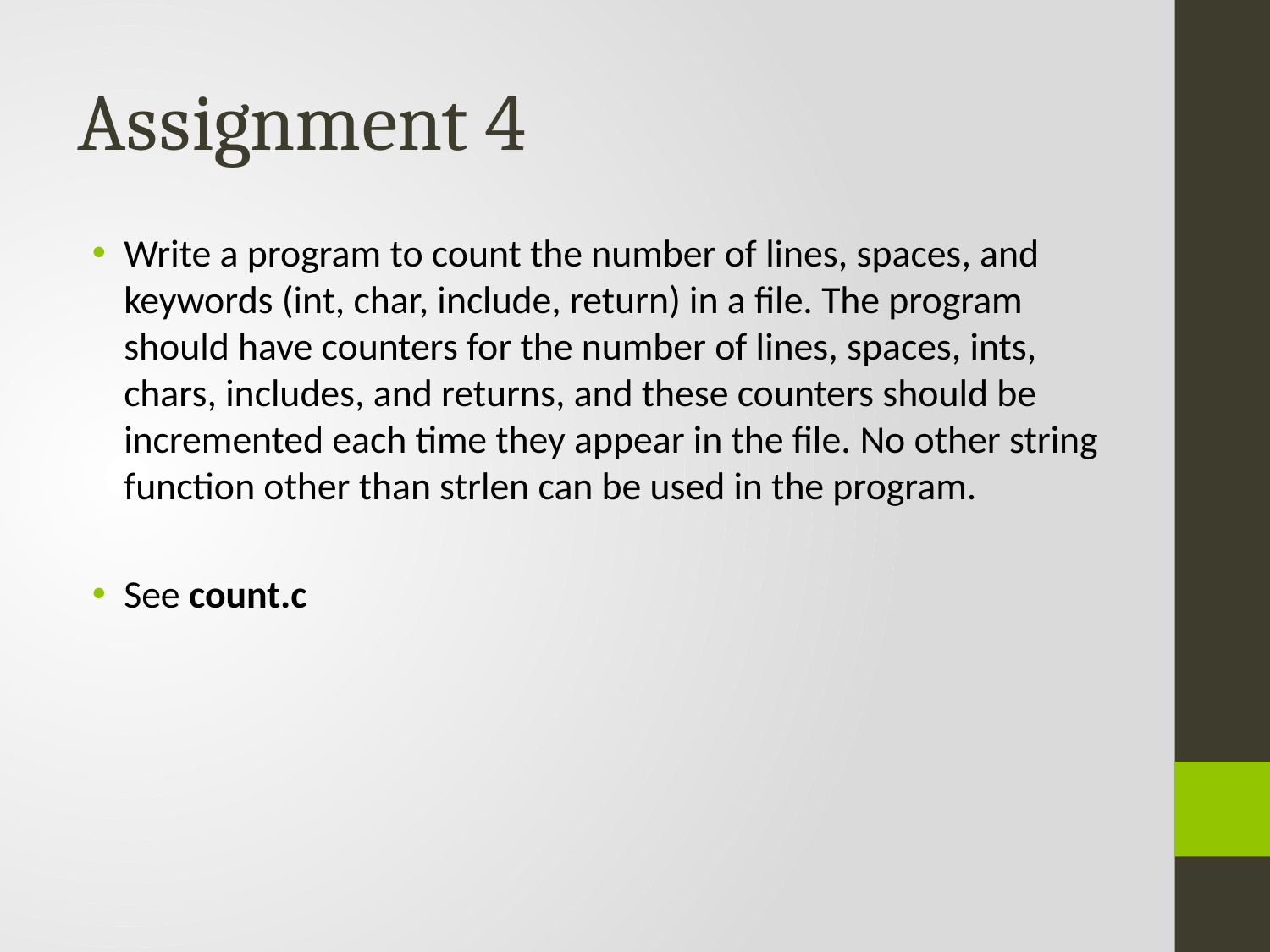

# Assignment 4
Write a program to count the number of lines, spaces, and keywords (int, char, include, return) in a file. The program should have counters for the number of lines, spaces, ints, chars, includes, and returns, and these counters should be incremented each time they appear in the file. No other string function other than strlen can be used in the program.

See count.c